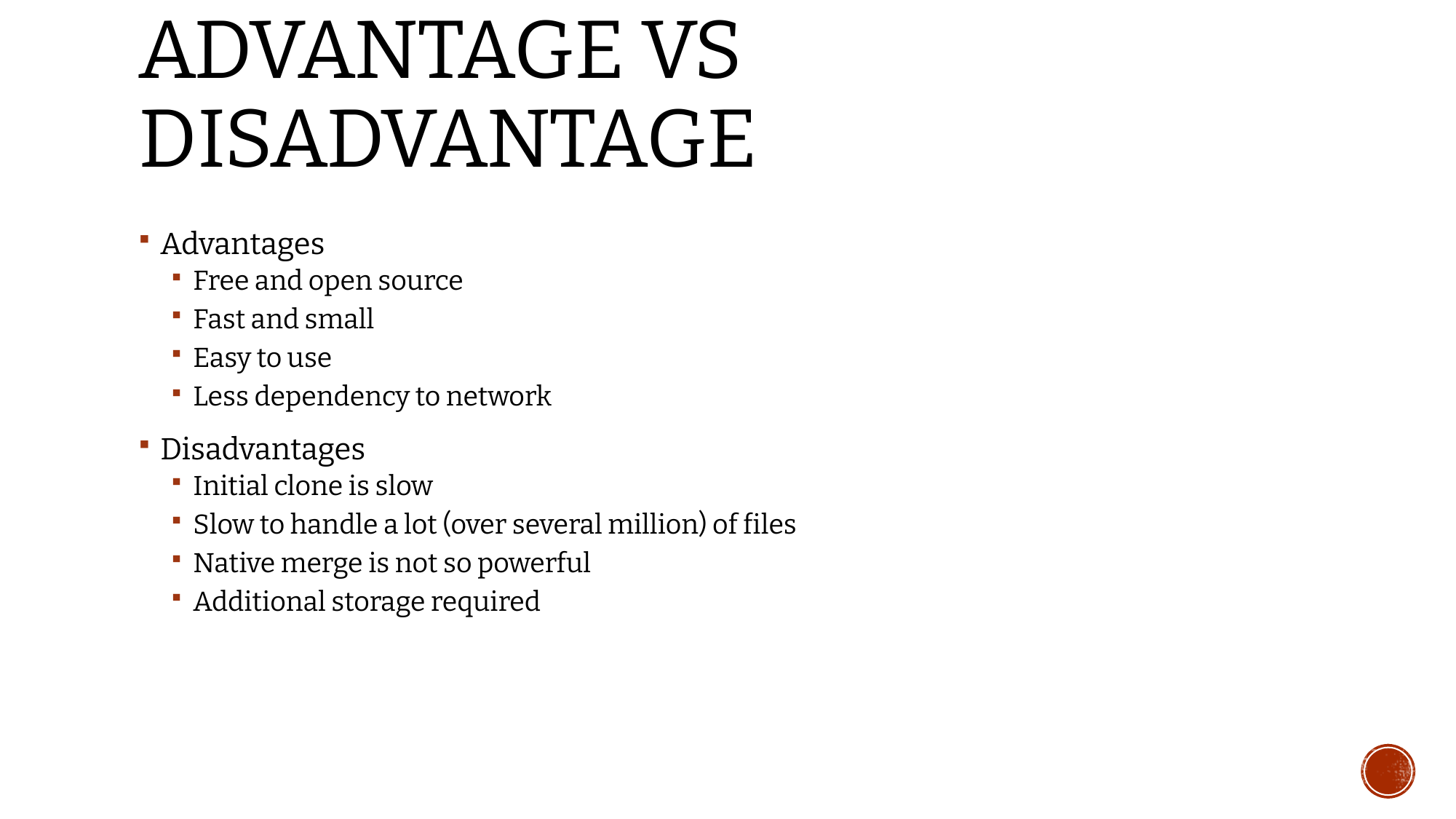

# Advantage vs disadvantage
Advantages
Free and open source
Fast and small
Easy to use
Less dependency to network
Disadvantages
Initial clone is slow
Slow to handle a lot (over several million) of files
Native merge is not so powerful
Additional storage required